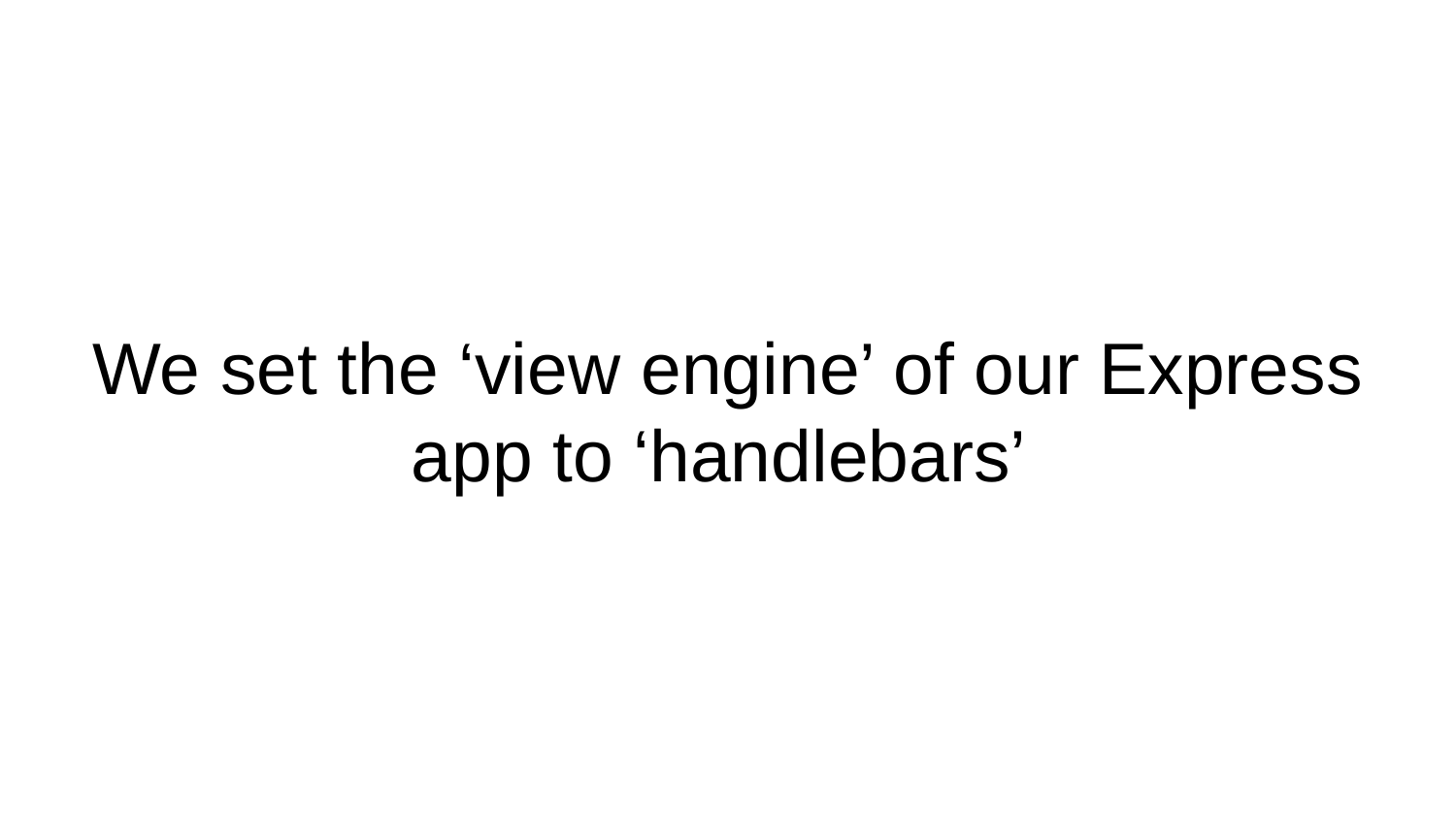

# We set the ‘view engine’ of our Express app to ‘handlebars’